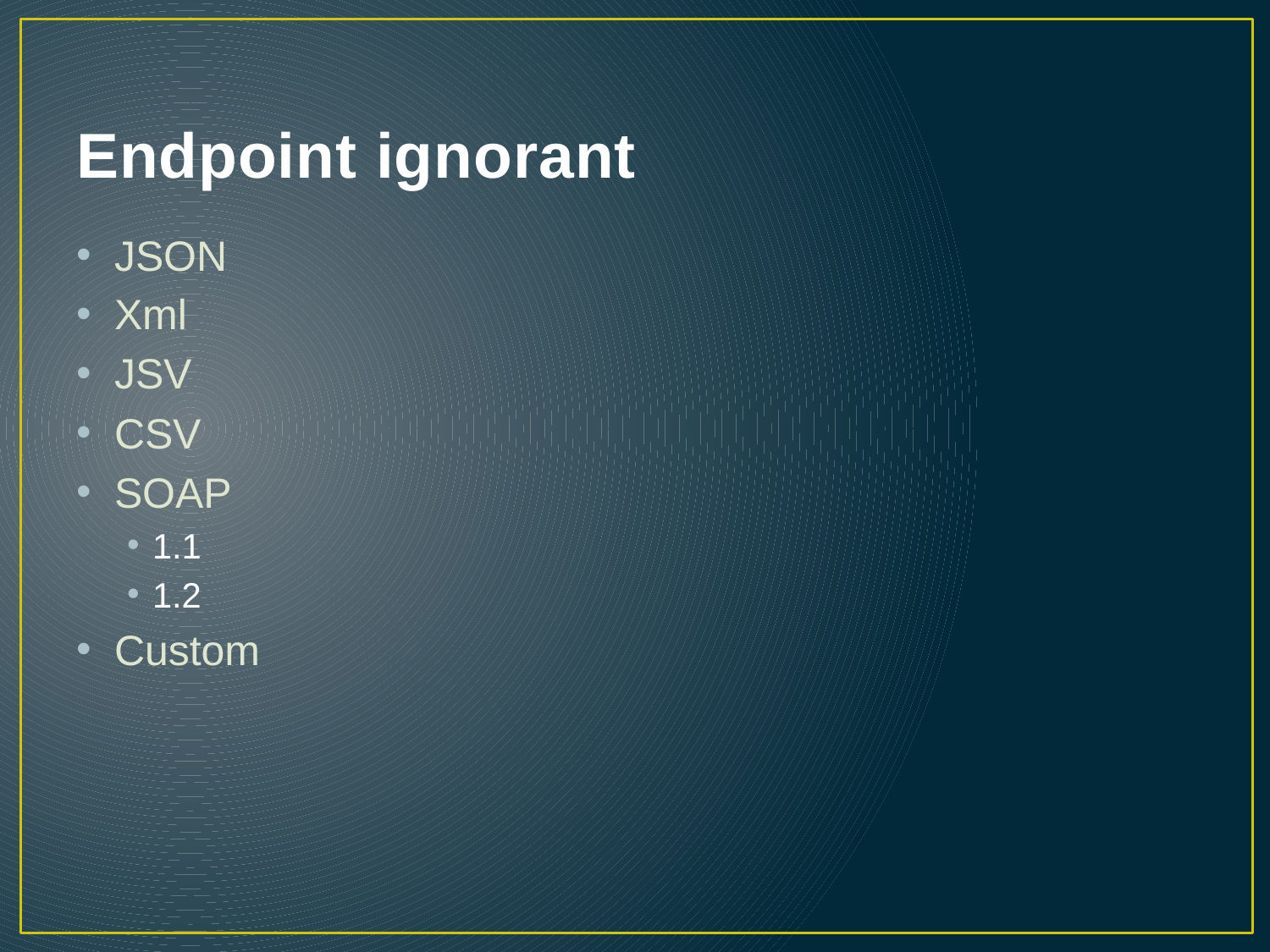

# Endpoint ignorant
JSON
Xml
JSV
CSV
SOAP
1.1
1.2
Custom